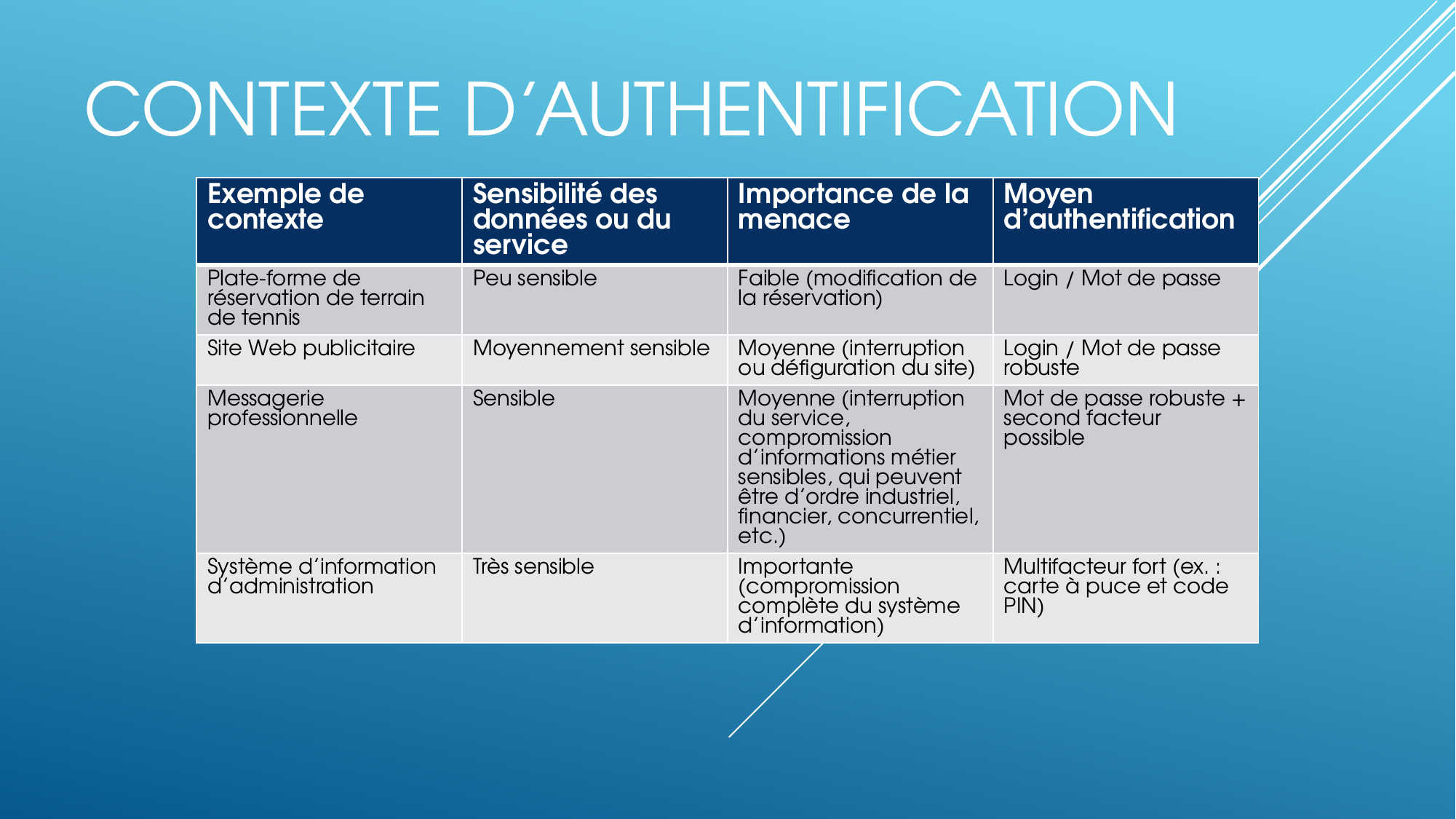

# Contexte d’authentification
| Exemple de contexte | Sensibilité des données ou du service | Importance de la menace | Moyen d’authentification |
| --- | --- | --- | --- |
| Plate-forme de réservation de terrain de tennis | Peu sensible | Faible (modification de la réservation) | Login / Mot de passe |
| Site Web publicitaire | Moyennement sensible | Moyenne (interruption ou défiguration du site) | Login / Mot de passe robuste |
| Messagerie professionnelle | Sensible | Moyenne (interruption du service, compromission d’informations métier sensibles, qui peuvent être d’ordre industriel, financier, concurrentiel, etc.) | Mot de passe robuste + second facteur possible |
| Système d’information d’administration | Très sensible | Importante (compromission complète du système d’information) | Multifacteur fort (ex. : carte à puce et code PIN) |